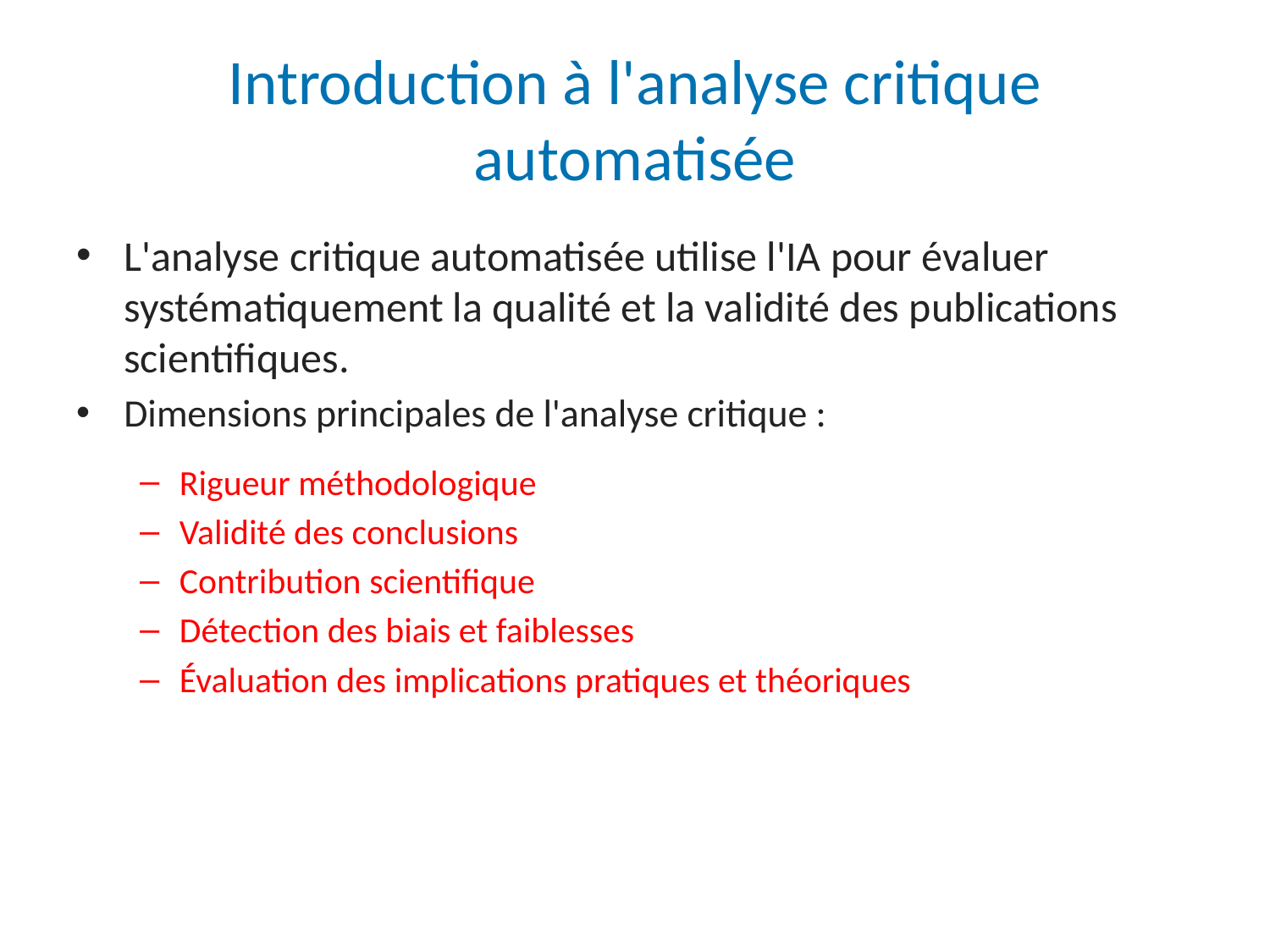

# Introduction à l'analyse critique automatisée
L'analyse critique automatisée utilise l'IA pour évaluer systématiquement la qualité et la validité des publications scientifiques.
Dimensions principales de l'analyse critique :
Rigueur méthodologique
Validité des conclusions
Contribution scientifique
Détection des biais et faiblesses
Évaluation des implications pratiques et théoriques